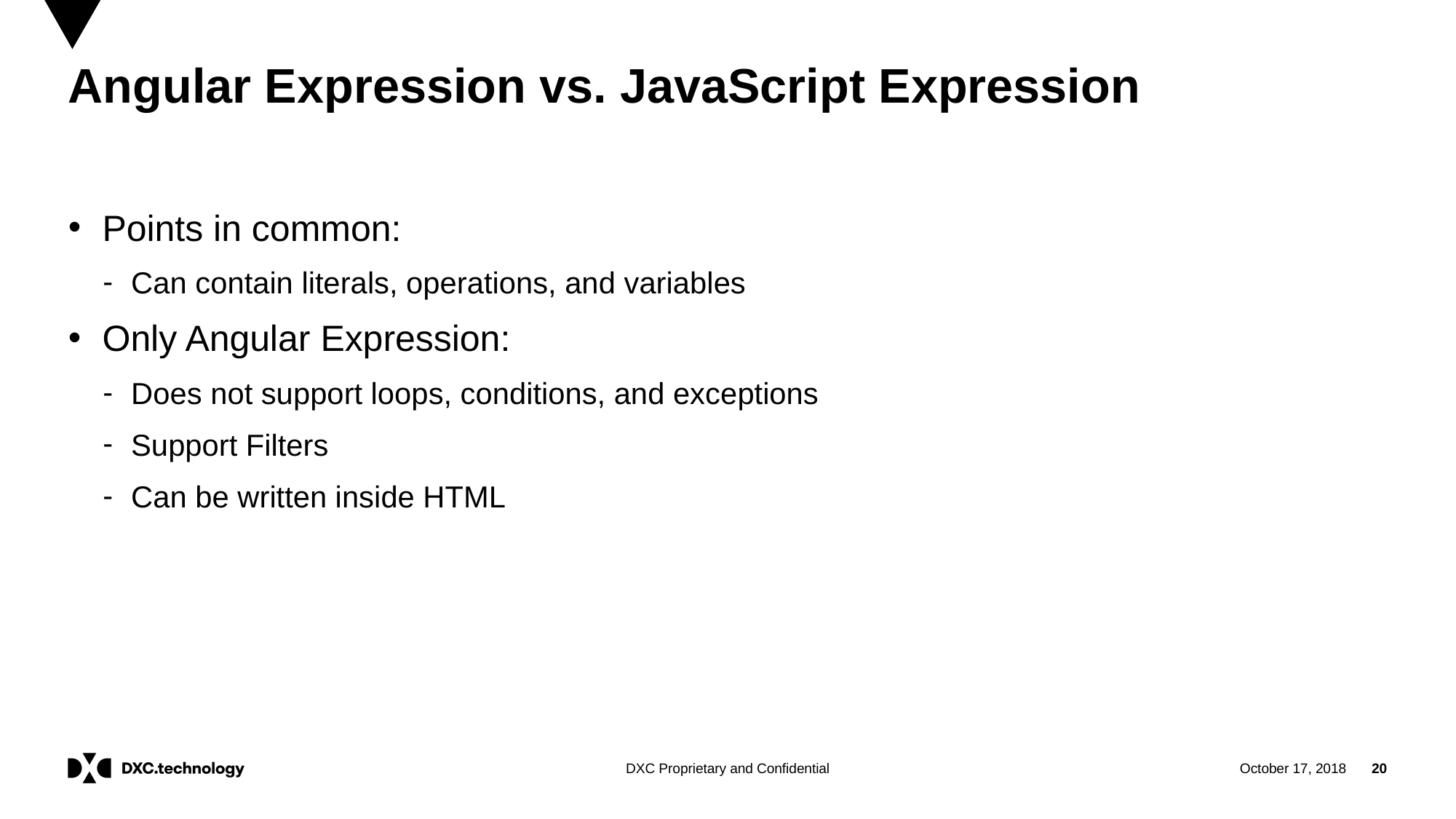

# Angular Expression vs. JavaScript Expression
Points in common:
Can contain literals, operations, and variables
Only Angular Expression:
Does not support loops, conditions, and exceptions
Support Filters
Can be written inside HTML